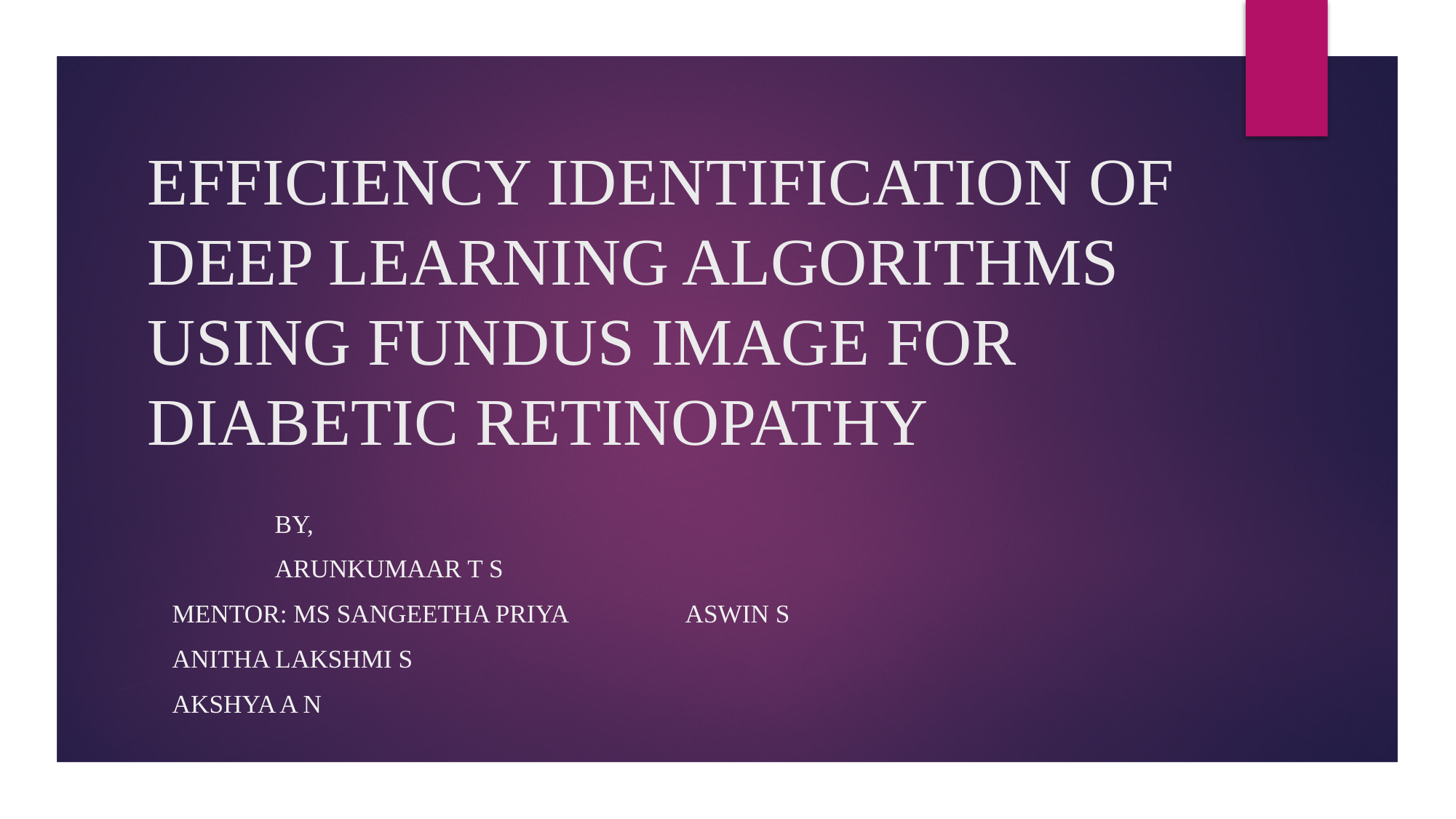

# EFFICIENCY IDENTIFICATION OF DEEP LEARNING ALGORITHMS USING FUNDUS IMAGE FOR DIABETIC RETINOPATHY
											 			by,
													 		Arunkumaar t s
	MENTOR: Ms SANGEETHA PRIYA							Aswin s
															Anitha Lakshmi s
															Akshya a n